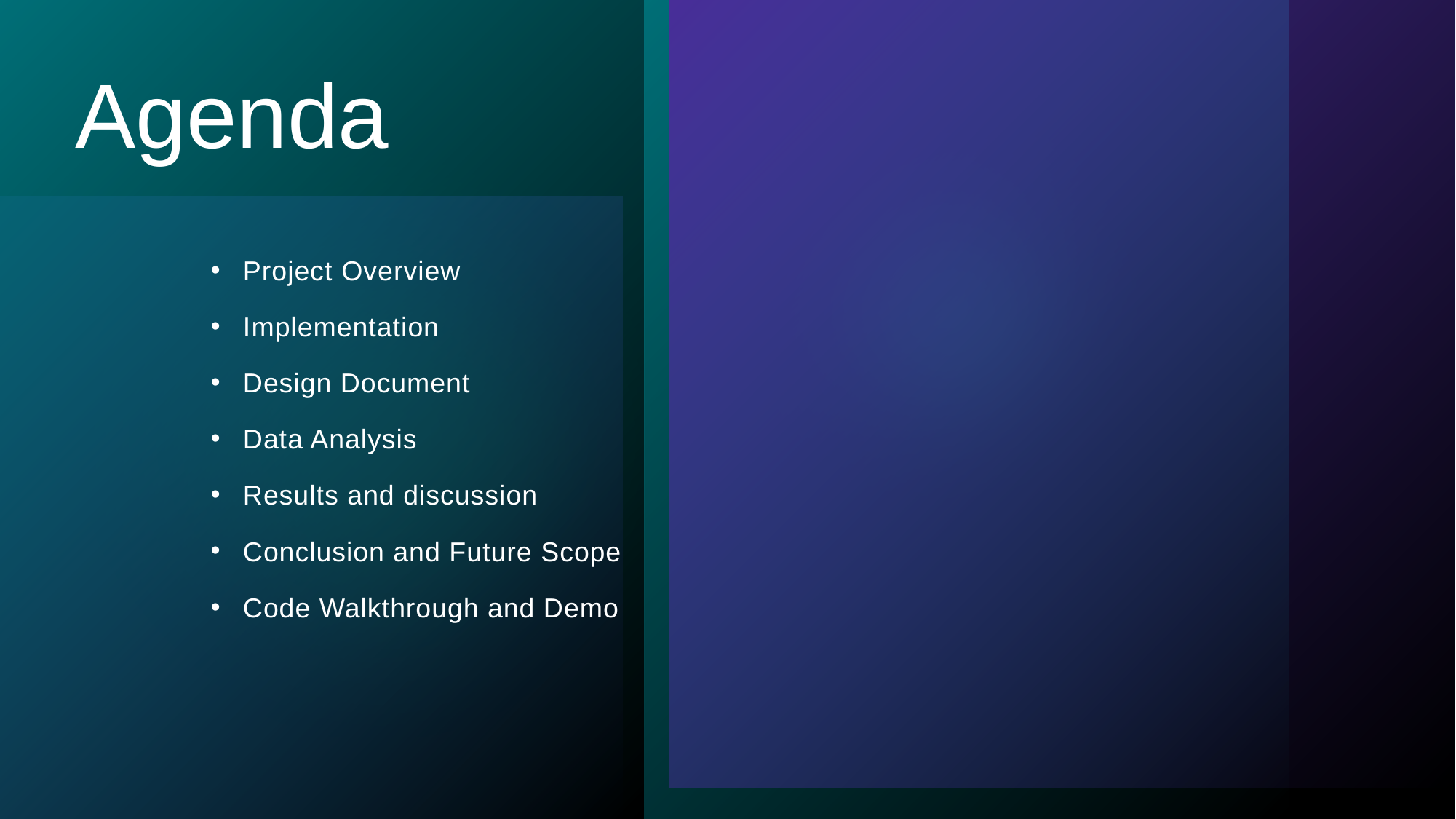

# Agenda

Project Overview
Implementation
Design Document
Data Analysis
Results and discussion
Conclusion and Future Scope
Code Walkthrough and Demo